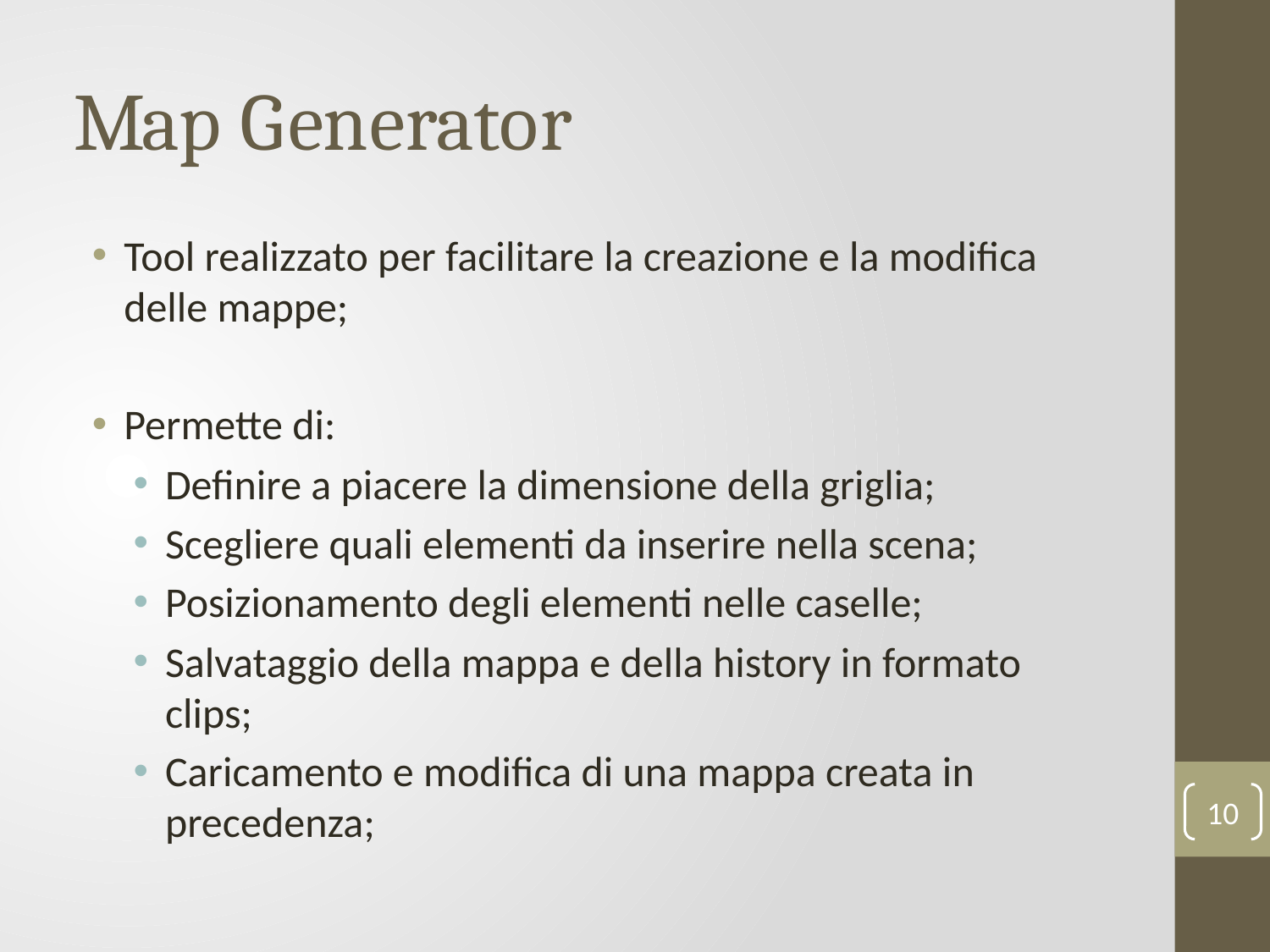

# Map Generator
Tool realizzato per facilitare la creazione e la modifica delle mappe;

Permette di:
Definire a piacere la dimensione della griglia;
Scegliere quali elementi da inserire nella scena;
Posizionamento degli elementi nelle caselle;
Salvataggio della mappa e della history in formato clips;
Caricamento e modifica di una mappa creata in precedenza;
10